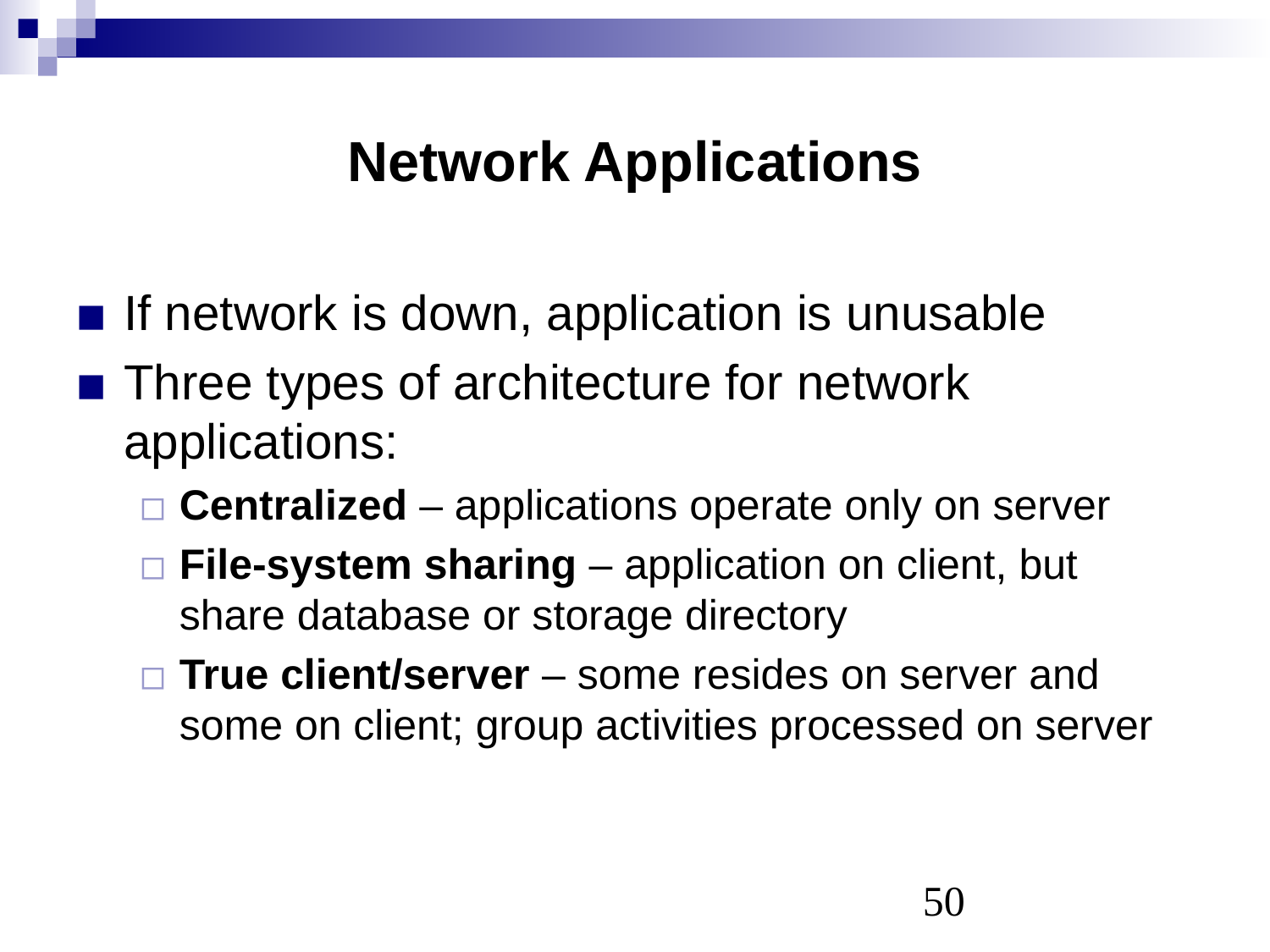

# Network Applications
If network is down, application is unusable
Three types of architecture for network applications:
Centralized – applications operate only on server
File-system sharing – application on client, but share database or storage directory
True client/server – some resides on server and some on client; group activities processed on server
50